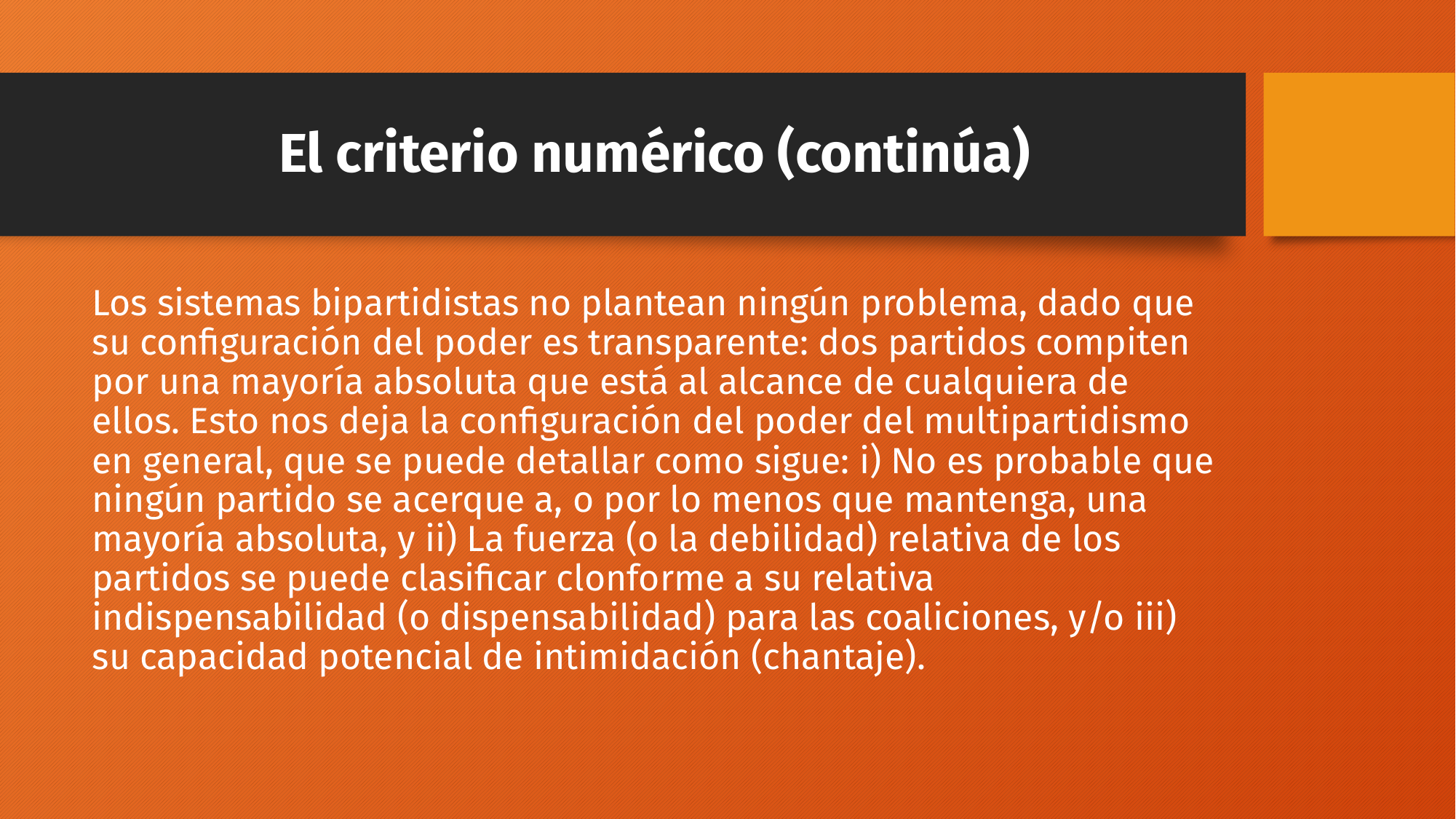

# El criterio numérico (continúa)
Los sistemas bipartidistas no plantean ningún problema, dado que su configuración del poder es transparente: dos partidos compiten por una mayoría absoluta que está al alcance de cualquiera de ellos. Esto nos deja la configuración del poder del multipartidismo en general, que se puede detallar como sigue: i) No es probable que ningún partido se acerque a, o por lo menos que mantenga, una mayoría absoluta, y ii) La fuerza (o la debilidad) relativa de los partidos se puede clasificar clonforme a su relativa indispensabilidad (o dispensabilidad) para las coaliciones, y/o iii) su capacidad potencial de intimidación (chantaje).